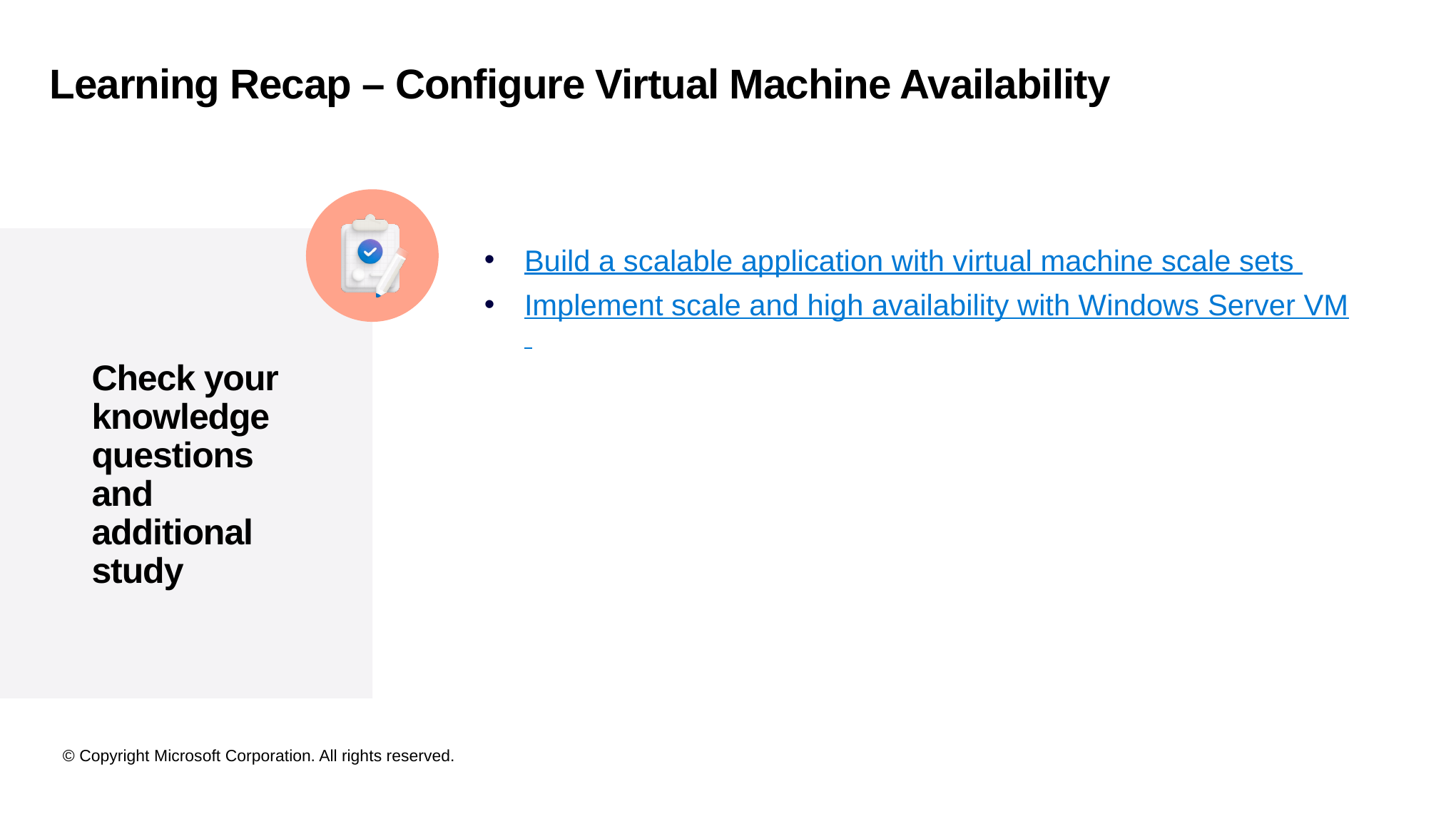

# Learning Recap – Configure Virtual Machine Availability
Build a scalable application with virtual machine scale sets
Implement scale and high availability with Windows Server VM